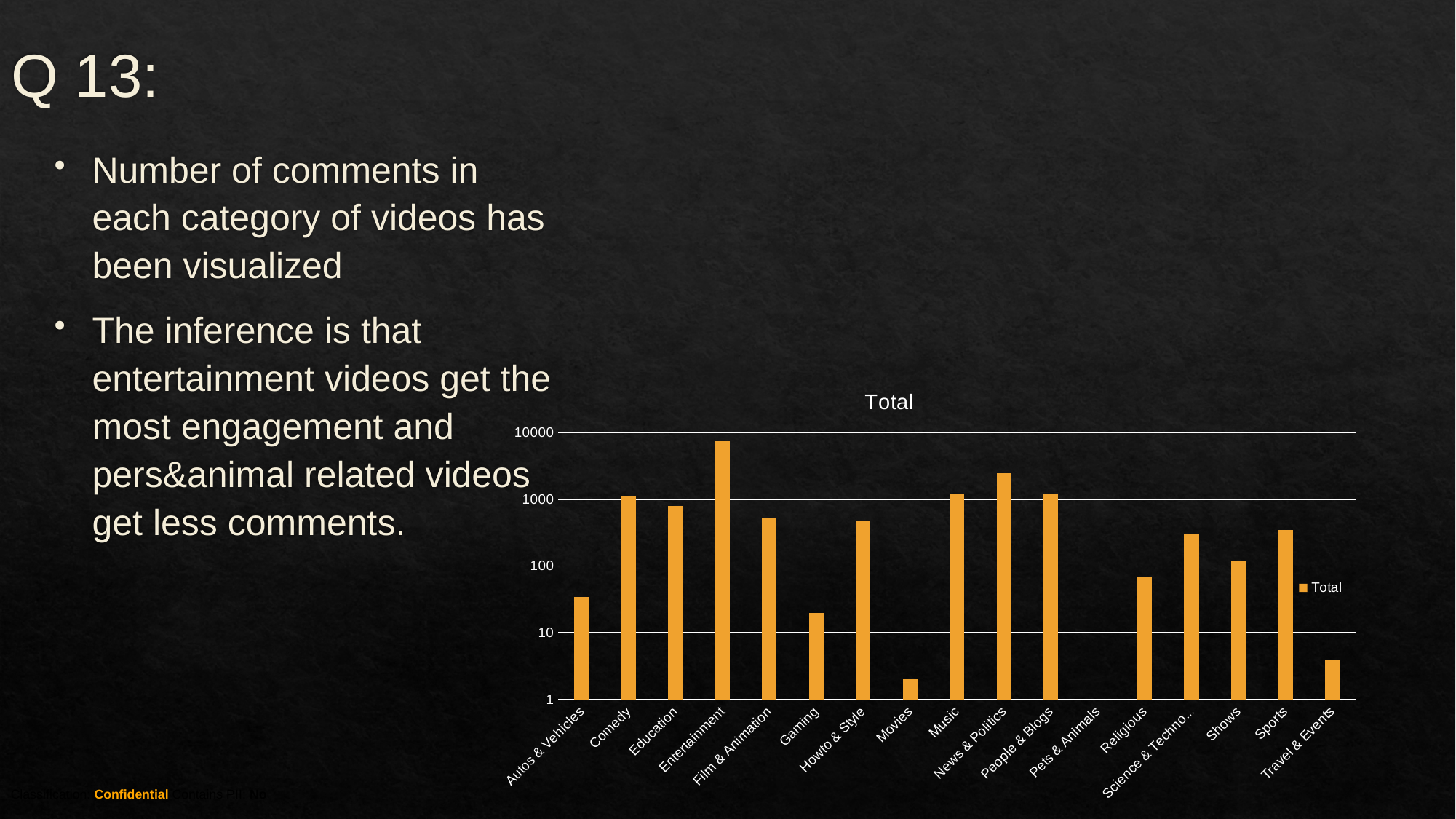

# Q 13:
Number of comments in each category of videos has been visualized
The inference is that entertainment videos get the most engagement and pers&animal related videos get less comments.

### Chart:

| Category | Total |
|---|---|
| Autos & Vehicles | 34.0 |
| Comedy | 1114.0 |
| Education | 797.0 |
| Entertainment | 7547.0 |
| Film & Animation | 523.0 |
| Gaming | 20.0 |
| Howto & Style | 478.0 |
| Movies | 2.0 |
| Music | 1213.0 |
| News & Politics | 2505.0 |
| People & Blogs | 1232.0 |
| Pets & Animals | 1.0 |
| Religious | 69.0 |
| Science & Technology | 300.0 |
| Shows | 121.0 |
| Sports | 347.0 |
| Travel & Events | 4.0 |